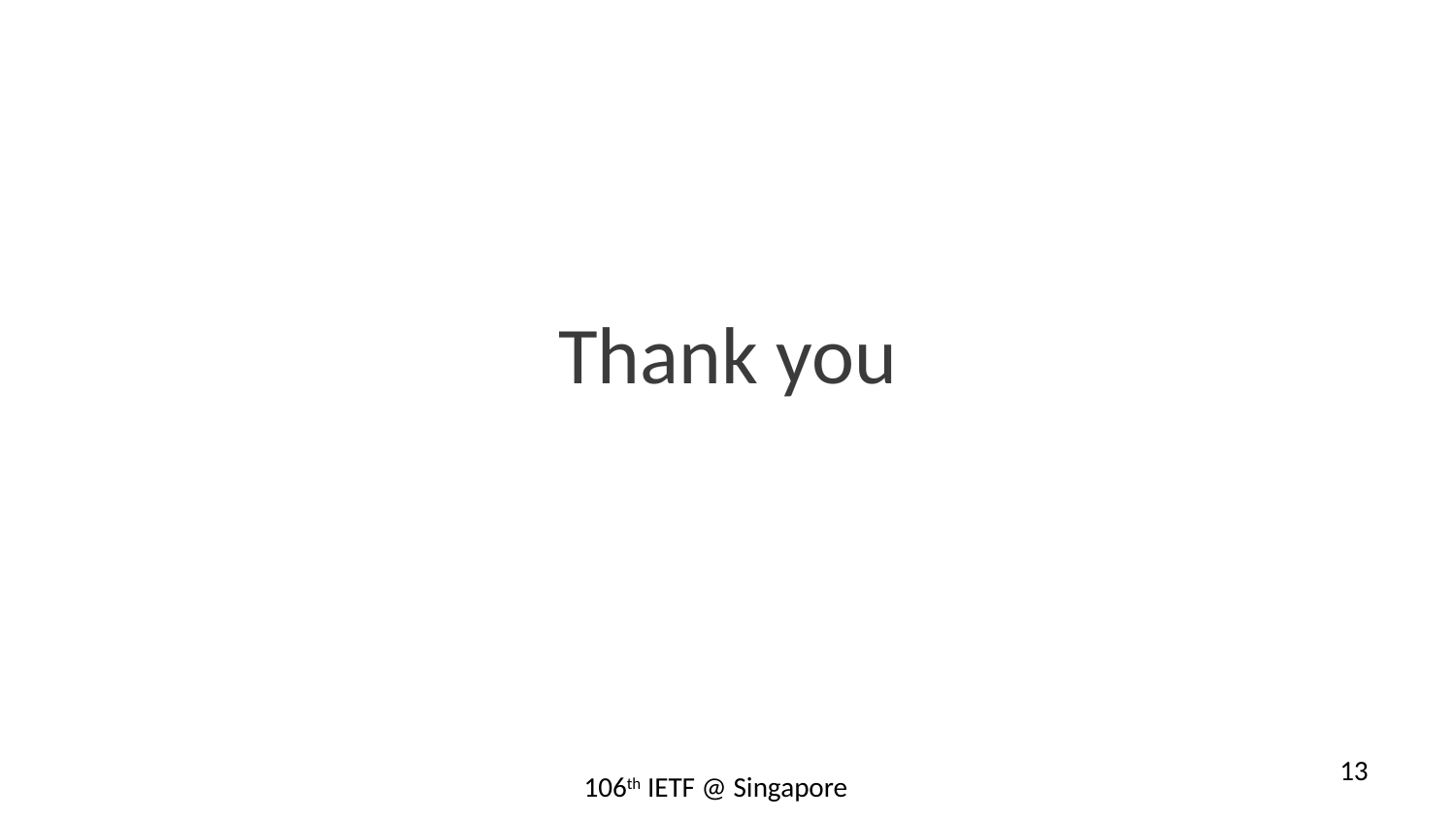

Thank you
13
106th IETF @ Singapore